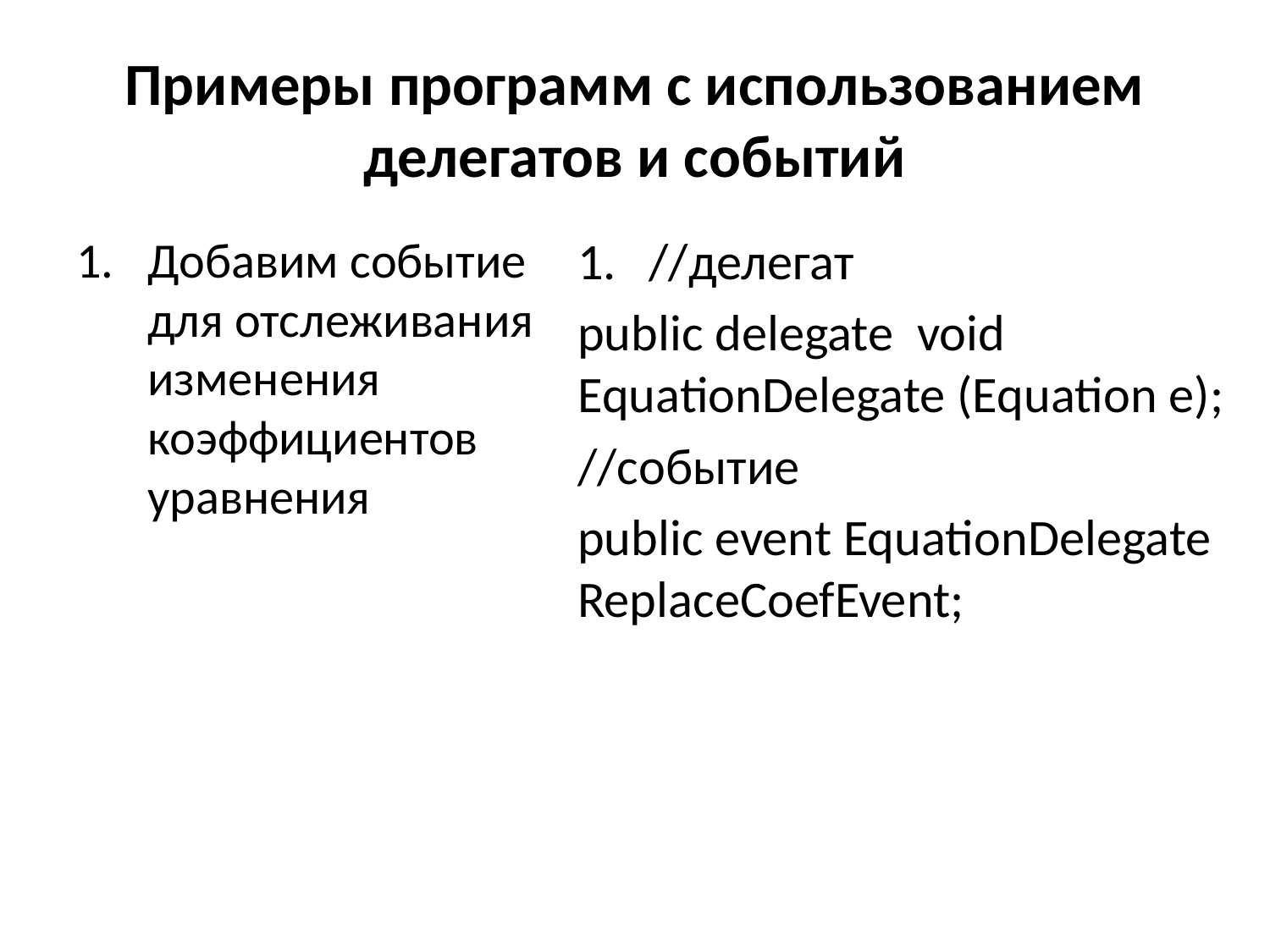

# Примеры программ с использованием делегатов и событий
Добавим событие для отслеживания изменения коэффициентов уравнения
//делегат
public delegate  void EquationDelegate (Equation e);
//событие
public event EquationDelegate ReplaceCoefEvent;